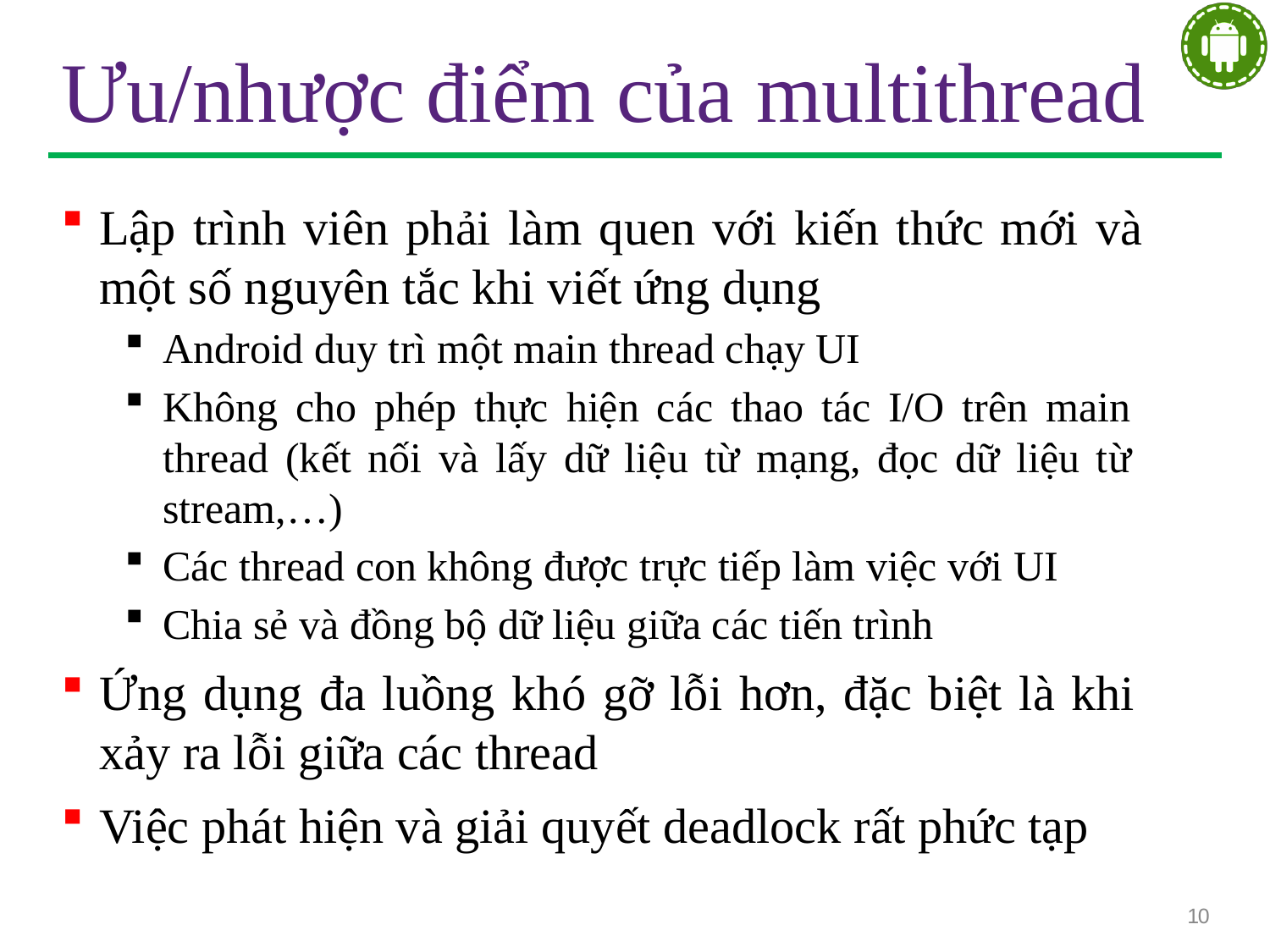

# Ưu/nhược điểm của multithread
Lập trình viên phải làm quen với kiến thức mới và  một số nguyên tắc khi viết ứng dụng
Android duy trì một main thread chạy UI
Không cho phép thực hiện các thao tác I/O trên main  thread (kết nối và lấy dữ liệu từ mạng, đọc dữ liệu từ  stream,…)
Các thread con không được trực tiếp làm việc với UI
Chia sẻ và đồng bộ dữ liệu giữa các tiến trình
Ứng dụng đa luồng khó gỡ lỗi hơn, đặc biệt là khi  xảy ra lỗi giữa các thread
Việc phát hiện và giải quyết deadlock rất phức tạp
10